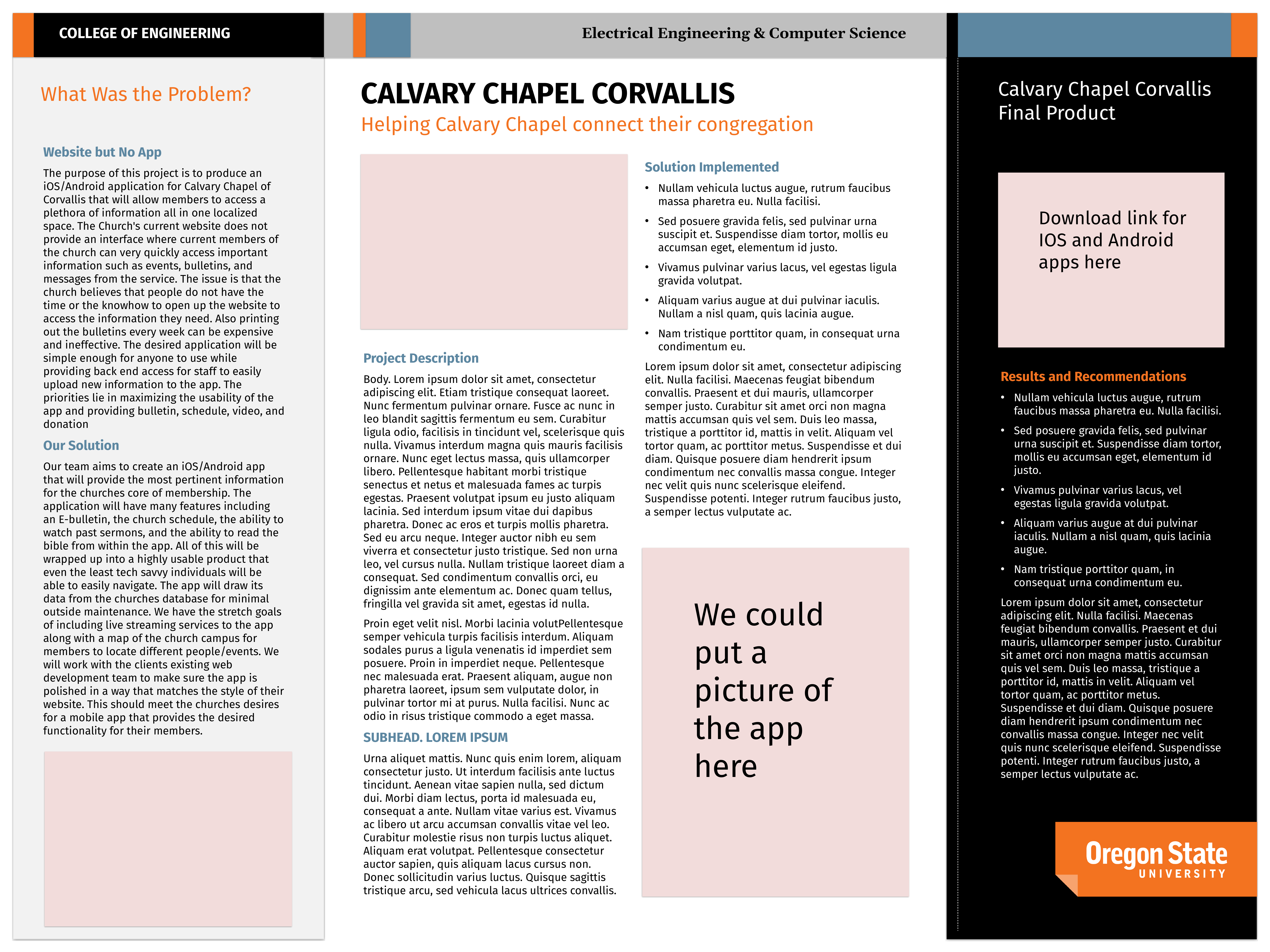

Calvary Chapel Corvallis
Calvary Chapel Corvallis Final Product
What Was the Problem?
Helping Calvary Chapel connect their congregation
Website but No App
The purpose of this project is to produce an iOS/Android application for Calvary Chapel of Corvallis that will allow members to access a plethora of information all in one localized space. The Church's current website does not provide an interface where current members of the church can very quickly access important information such as events, bulletins, and messages from the service. The issue is that the church believes that people do not have the time or the knowhow to open up the website to access the information they need. Also printing out the bulletins every week can be expensive and ineffective. The desired application will be simple enough for anyone to use while providing back end access for staff to easily upload new information to the app. The priorities lie in maximizing the usability of the app and providing bulletin, schedule, video, and donation
Our Solution
Our team aims to create an iOS/Android app that will provide the most pertinent information for the churches core of membership. The application will have many features including an E-bulletin, the church schedule, the ability to watch past sermons, and the ability to read the bible from within the app. All of this will be wrapped up into a highly usable product that even the least tech savvy individuals will be able to easily navigate. The app will draw its data from the churches database for minimal outside maintenance. We have the stretch goals of including live streaming services to the app along with a map of the church campus for members to locate different people/events. We will work with the clients existing web development team to make sure the app is polished in a way that matches the style of their website. This should meet the churches desires for a mobile app that provides the desired functionality for their members.

Solution Implemented
Nullam vehicula luctus augue, rutrum faucibus massa pharetra eu. Nulla facilisi.
Sed posuere gravida felis, sed pulvinar urna suscipit et. Suspendisse diam tortor, mollis eu accumsan eget, elementum id justo.
Vivamus pulvinar varius lacus, vel egestas ligula gravida volutpat.
Aliquam varius augue at dui pulvinar iaculis. Nullam a nisl quam, quis lacinia augue.
Nam tristique porttitor quam, in consequat urna condimentum eu.
Lorem ipsum dolor sit amet, consectetur adipiscing elit. Nulla facilisi. Maecenas feugiat bibendum convallis. Praesent et dui mauris, ullamcorper semper justo. Curabitur sit amet orci non magna mattis accumsan quis vel sem. Duis leo massa, tristique a porttitor id, mattis in velit. Aliquam vel tortor quam, ac porttitor metus. Suspendisse et dui diam. Quisque posuere diam hendrerit ipsum condimentum nec convallis massa congue. Integer nec velit quis nunc scelerisque eleifend. Suspendisse potenti. Integer rutrum faucibus justo, a semper lectus vulputate ac.

Download link for IOS and Android apps here
Project Description
Body. Lorem ipsum dolor sit amet, consectetur adipiscing elit. Etiam tristique consequat laoreet. Nunc fermentum pulvinar ornare. Fusce ac nunc in leo blandit sagittis fermentum eu sem. Curabitur ligula odio, facilisis in tincidunt vel, scelerisque quis nulla. Vivamus interdum magna quis mauris facilisis ornare. Nunc eget lectus massa, quis ullamcorper libero. Pellentesque habitant morbi tristique senectus et netus et malesuada fames ac turpis egestas. Praesent volutpat ipsum eu justo aliquam lacinia. Sed interdum ipsum vitae dui dapibus pharetra. Donec ac eros et turpis mollis pharetra. Sed eu arcu neque. Integer auctor nibh eu sem viverra et consectetur justo tristique. Sed non urna leo, vel cursus nulla. Nullam tristique laoreet diam a consequat. Sed condimentum convallis orci, eu dignissim ante elementum ac. Donec quam tellus, fringilla vel gravida sit amet, egestas id nulla.
Proin eget velit nisl. Morbi lacinia volutPellentesque semper vehicula turpis facilisis interdum. Aliquam sodales purus a ligula venenatis id imperdiet sem posuere. Proin in imperdiet neque. Pellentesque nec malesuada erat. Praesent aliquam, augue non pharetra laoreet, ipsum sem vulputate dolor, in pulvinar tortor mi at purus. Nulla facilisi. Nunc ac odio in risus tristique commodo a eget massa.
SUBHEAD. LOREM IPSUM
Urna aliquet mattis. Nunc quis enim lorem, aliquam consectetur justo. Ut interdum facilisis ante luctus tincidunt. Aenean vitae sapien nulla, sed dictum dui. Morbi diam lectus, porta id malesuada eu, consequat a ante. Nullam vitae varius est. Vivamus ac libero ut arcu accumsan convallis vitae vel leo. Curabitur molestie risus non turpis luctus aliquet. Aliquam erat volutpat. Pellentesque consectetur auctor sapien, quis aliquam lacus cursus non. Donec sollicitudin varius luctus. Quisque sagittis tristique arcu, sed vehicula lacus ultrices convallis.
Results and Recommendations
Nullam vehicula luctus augue, rutrum faucibus massa pharetra eu. Nulla facilisi.
Sed posuere gravida felis, sed pulvinar urna suscipit et. Suspendisse diam tortor, mollis eu accumsan eget, elementum id justo.
Vivamus pulvinar varius lacus, vel egestas ligula gravida volutpat.
Aliquam varius augue at dui pulvinar iaculis. Nullam a nisl quam, quis lacinia augue.
Nam tristique porttitor quam, in consequat urna condimentum eu.
Lorem ipsum dolor sit amet, consectetur adipiscing elit. Nulla facilisi. Maecenas feugiat bibendum convallis. Praesent et dui mauris, ullamcorper semper justo. Curabitur sit amet orci non magna mattis accumsan quis vel sem. Duis leo massa, tristique a porttitor id, mattis in velit. Aliquam vel tortor quam, ac porttitor metus. Suspendisse et dui diam. Quisque posuere diam hendrerit ipsum condimentum nec convallis massa congue. Integer nec velit quis nunc scelerisque eleifend. Suspendisse potenti. Integer rutrum faucibus justo, a semper lectus vulputate ac.

We could put a picture of the app here